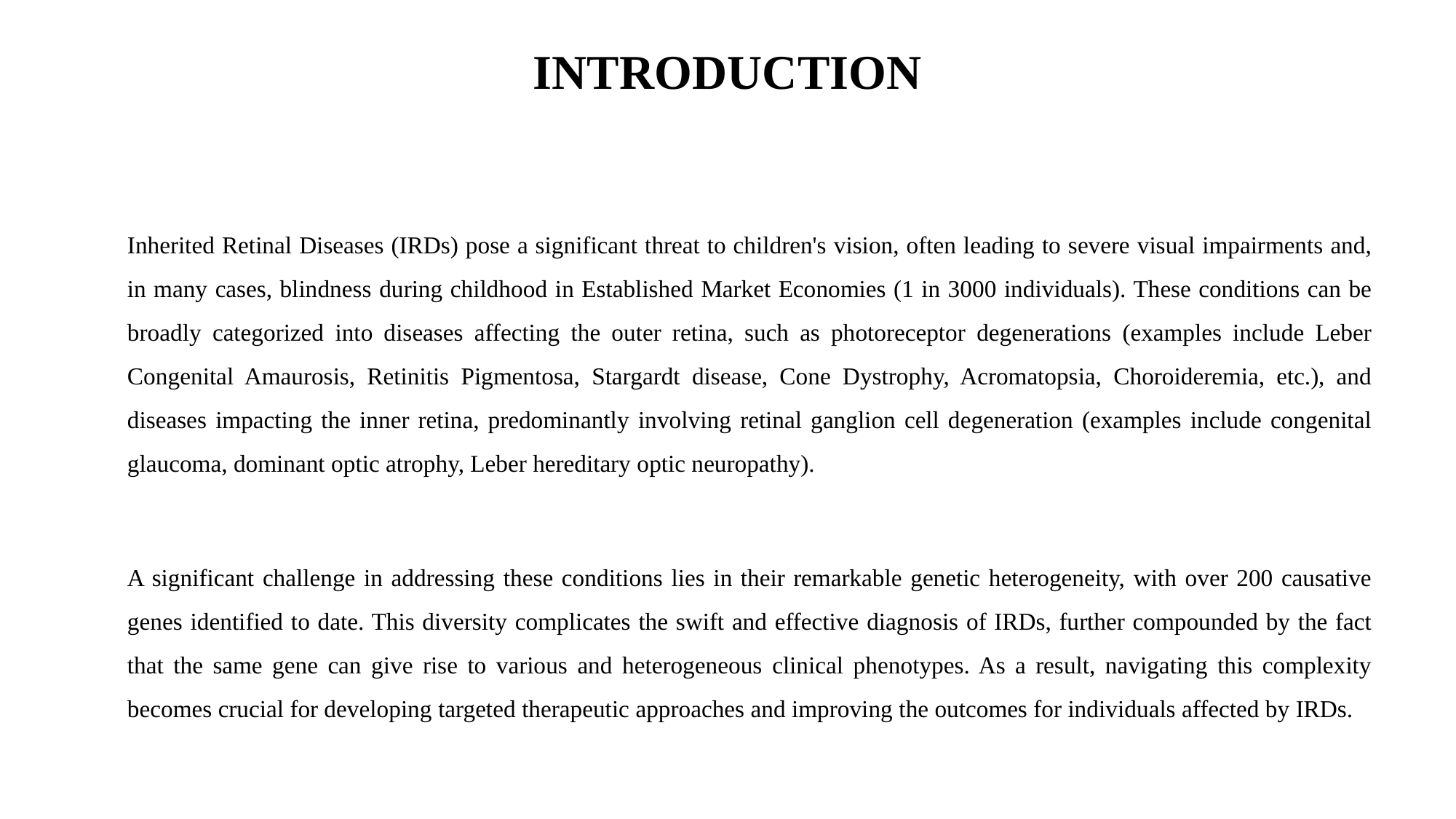

# INTRODUCTION

Inherited Retinal Diseases (IRDs) pose a significant threat to children's vision, often leading to severe visual impairments and, in many cases, blindness during childhood in Established Market Economies (1 in 3000 individuals). These conditions can be broadly categorized into diseases affecting the outer retina, such as photoreceptor degenerations (examples include Leber Congenital Amaurosis, Retinitis Pigmentosa, Stargardt disease, Cone Dystrophy, Acromatopsia, Choroideremia, etc.), and diseases impacting the inner retina, predominantly involving retinal ganglion cell degeneration (examples include congenital glaucoma, dominant optic atrophy, Leber hereditary optic neuropathy).

A significant challenge in addressing these conditions lies in their remarkable genetic heterogeneity, with over 200 causative genes identified to date. This diversity complicates the swift and effective diagnosis of IRDs, further compounded by the fact that the same gene can give rise to various and heterogeneous clinical phenotypes. As a result, navigating this complexity becomes crucial for developing targeted therapeutic approaches and improving the outcomes for individuals affected by IRDs.